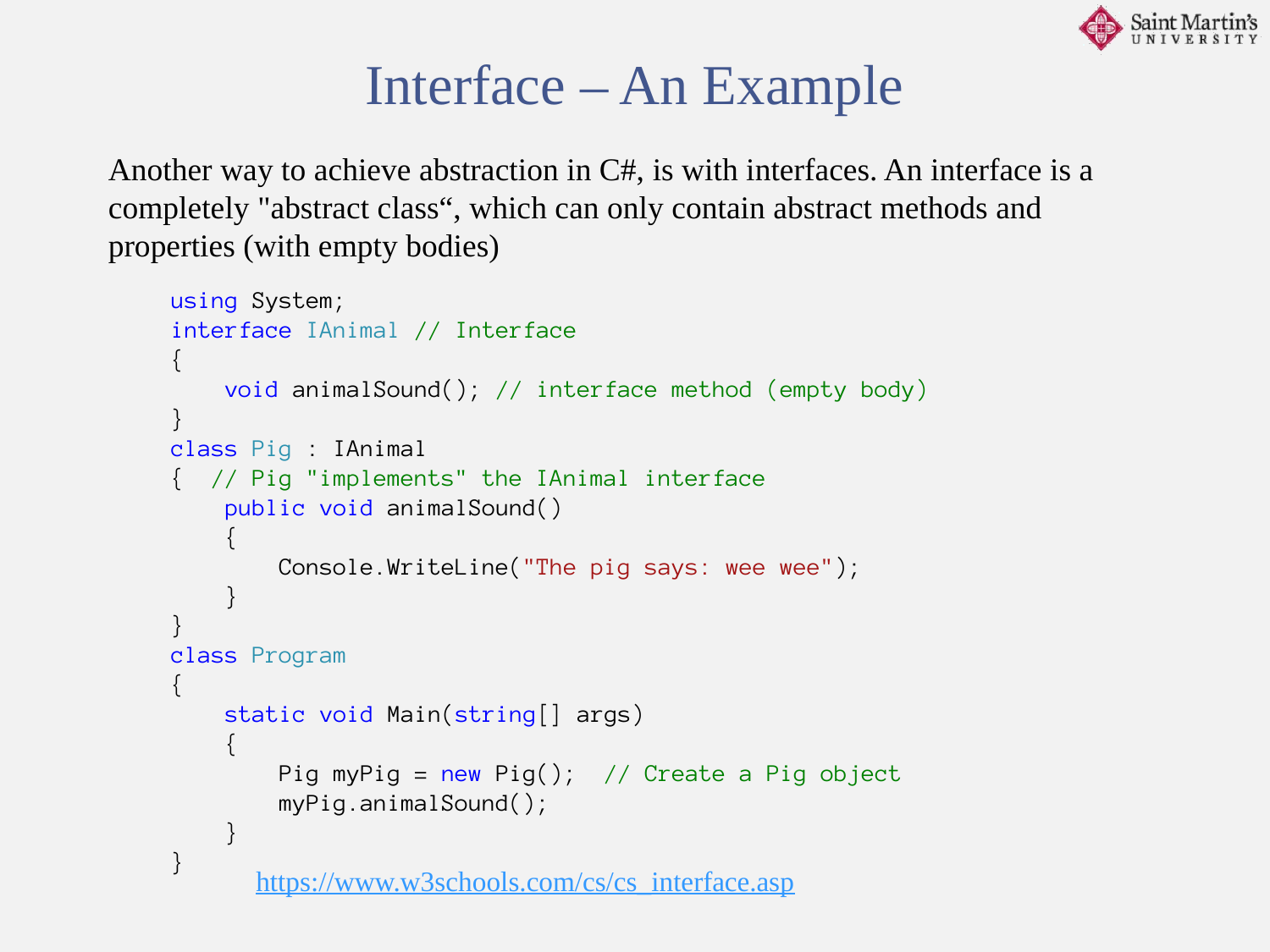

Interface – An Example
Another way to achieve abstraction in C#, is with interfaces. An interface is a completely "abstract class“, which can only contain abstract methods and properties (with empty bodies)
using System;
interface IAnimal // Interface
{
    void animalSound(); // interface method (empty body)
}
class Pig : IAnimal
{  // Pig "implements" the IAnimal interface
    public void animalSound()
    {
        Console.WriteLine("The pig says: wee wee");
    }
}
class Program
{
    static void Main(string[] args)
    {
        Pig myPig = new Pig();  // Create a Pig object
        myPig.animalSound();
    }
}
https://www.w3schools.com/cs/cs_interface.asp